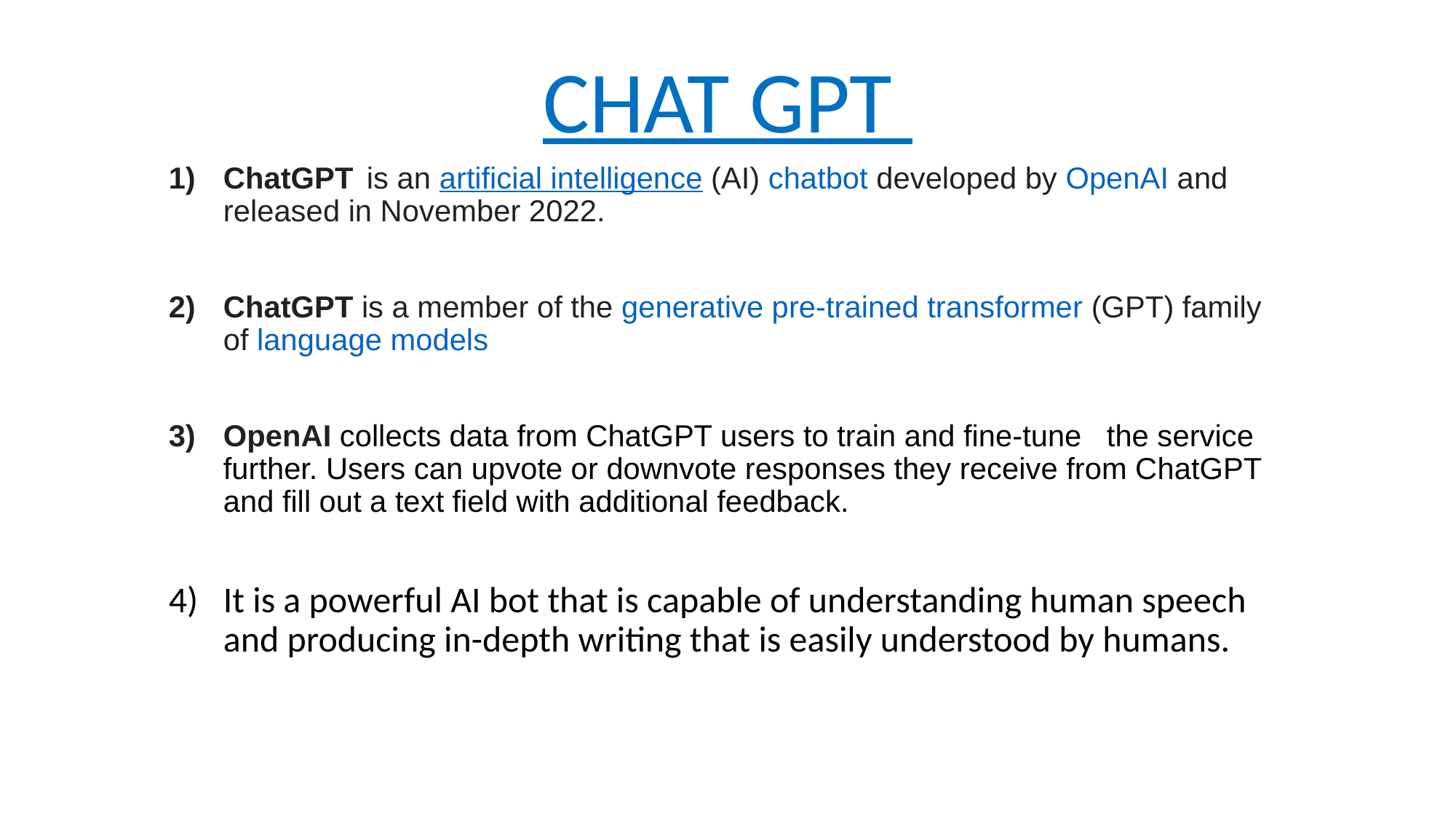

# CHAT GPT
ChatGPT  is an artificial intelligence (AI) chatbot developed by OpenAI and released in November 2022.

ChatGPT is a member of the generative pre-trained transformer (GPT) family of language models

OpenAI collects data from ChatGPT users to train and fine-tune   the service further. Users can upvote or downvote responses they receive from ChatGPT and fill out a text field with additional feedback.

It is a powerful AI bot that is capable of understanding human speech and producing in-depth writing that is easily understood by humans.